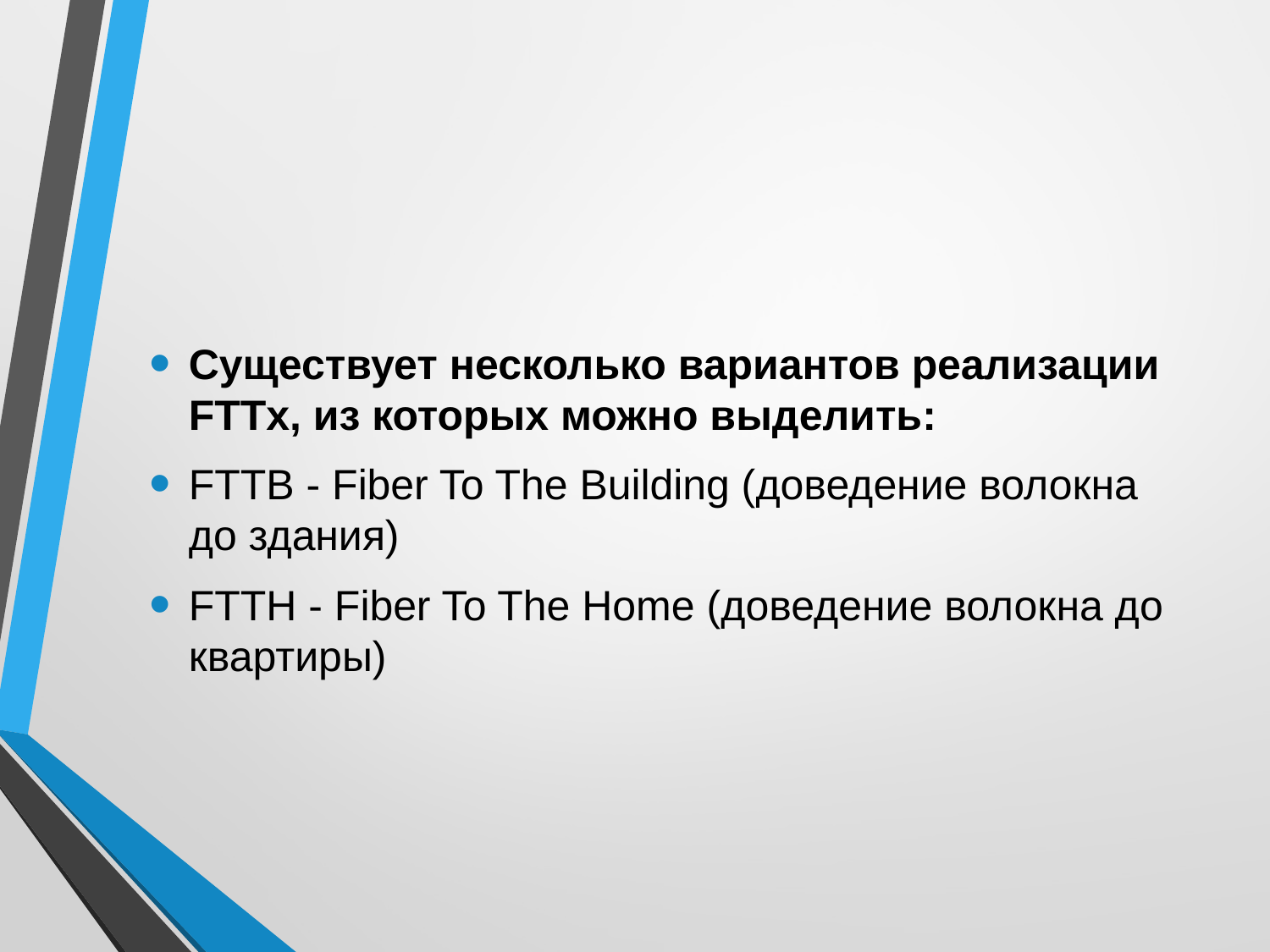

Существует несколько вариантов реализации FTTx, из которых можно выделить:
FTTB - Fiber To The Building (доведение волокна до здания)
FTTH - Fiber To The Home (доведение волокна до квартиры)